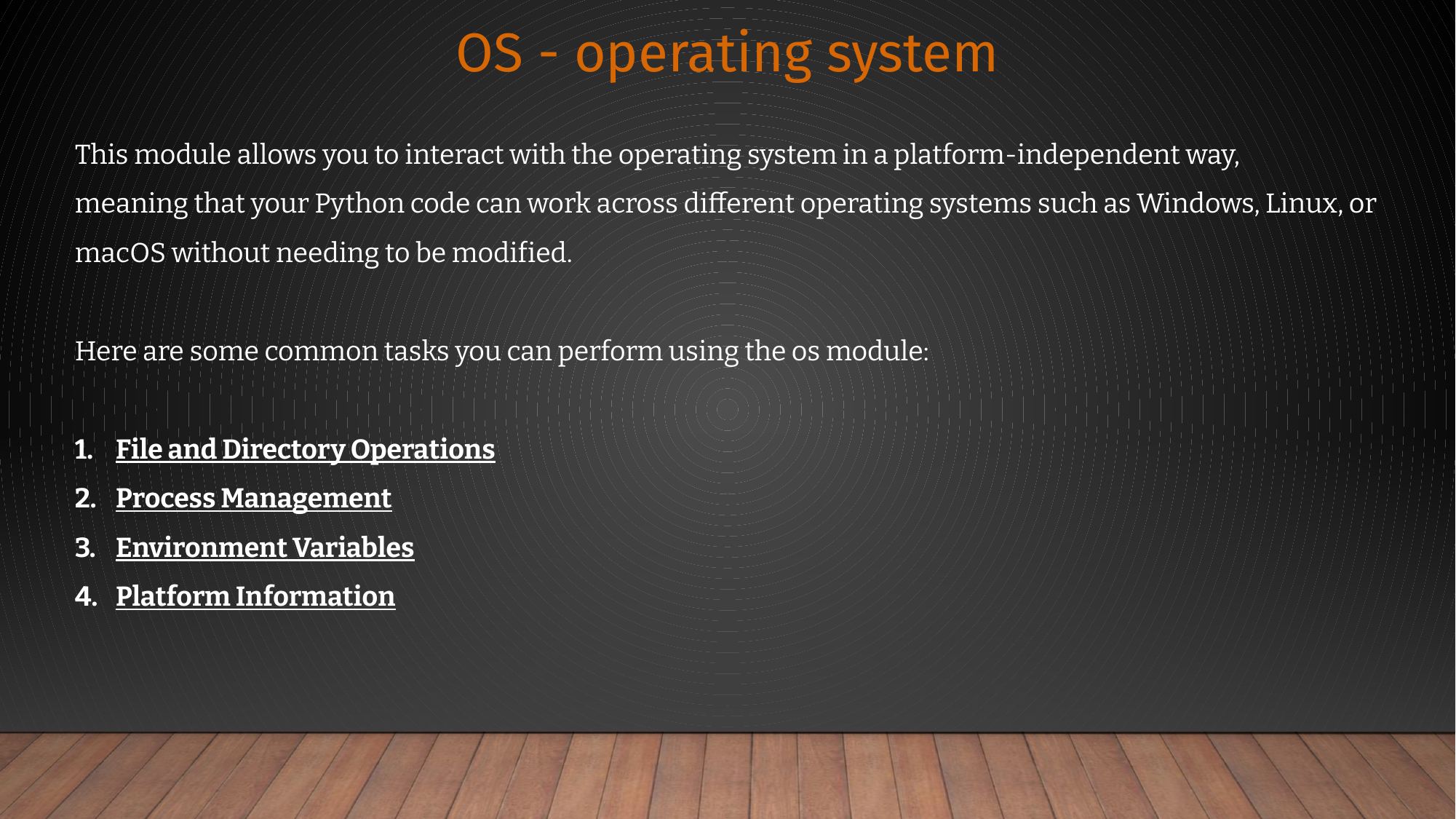

OS - operating system
This module allows you to interact with the operating system in a platform-independent way,
meaning that your Python code can work across different operating systems such as Windows, Linux, or macOS without needing to be modified.

Here are some common tasks you can perform using the os module:

File and Directory Operations
Process Management
Environment Variables
Platform Information